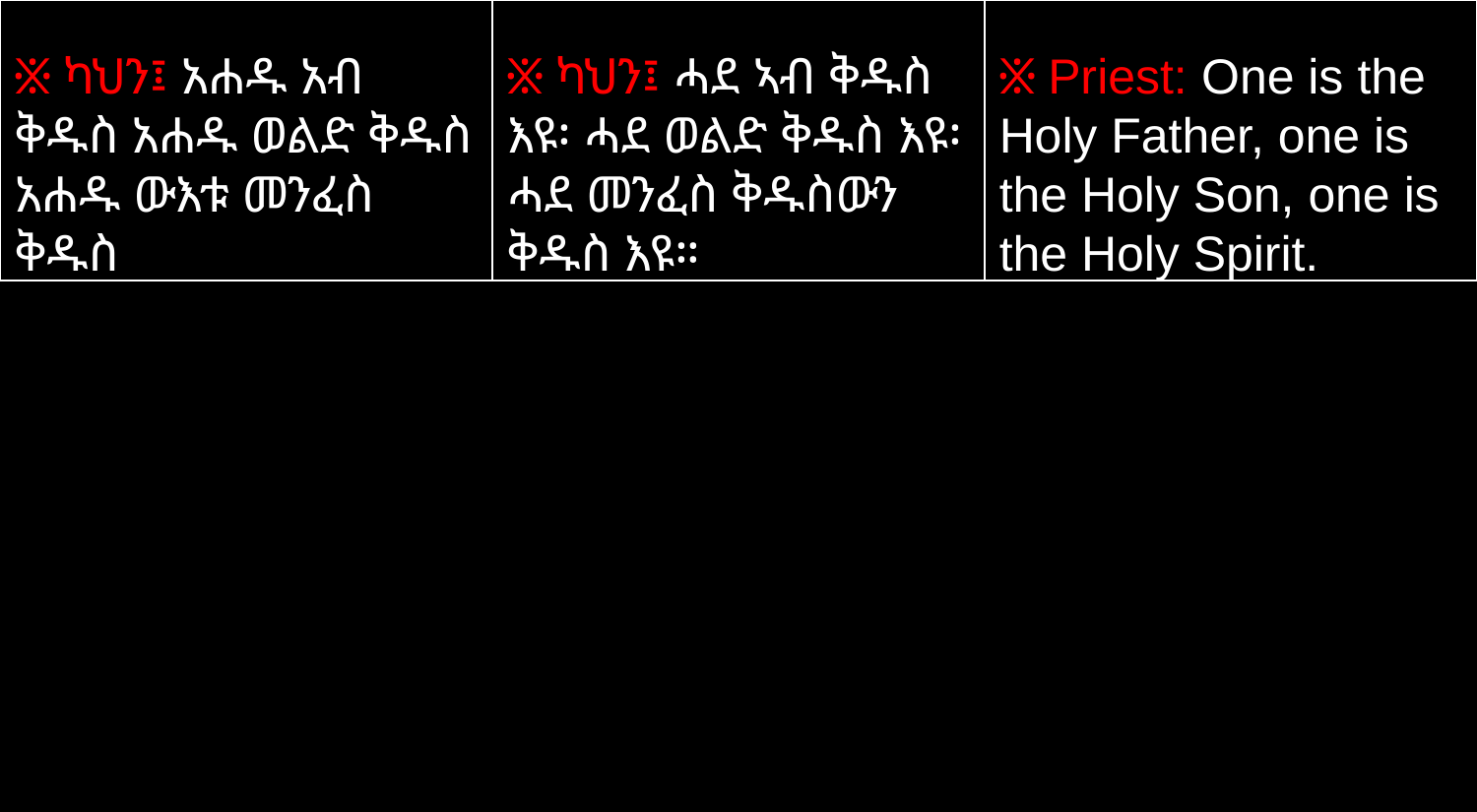

፠ ካህን፤ አሐዱ አብ ቅዱስ አሐዱ ወልድ ቅዱስ አሐዱ ውእቱ መንፈስ ቅዱስ

፠ ካህን፤ ሓደ ኣብ ቅዱስ እዩ፡ ሓደ ወልድ ቅዱስ እዩ፡ ሓደ መንፈስ ቅዱስውን ቅዱስ እዩ።

፠ Priest: One is the Holy Father, one is the Holy Son, one is the Holy Spirit.